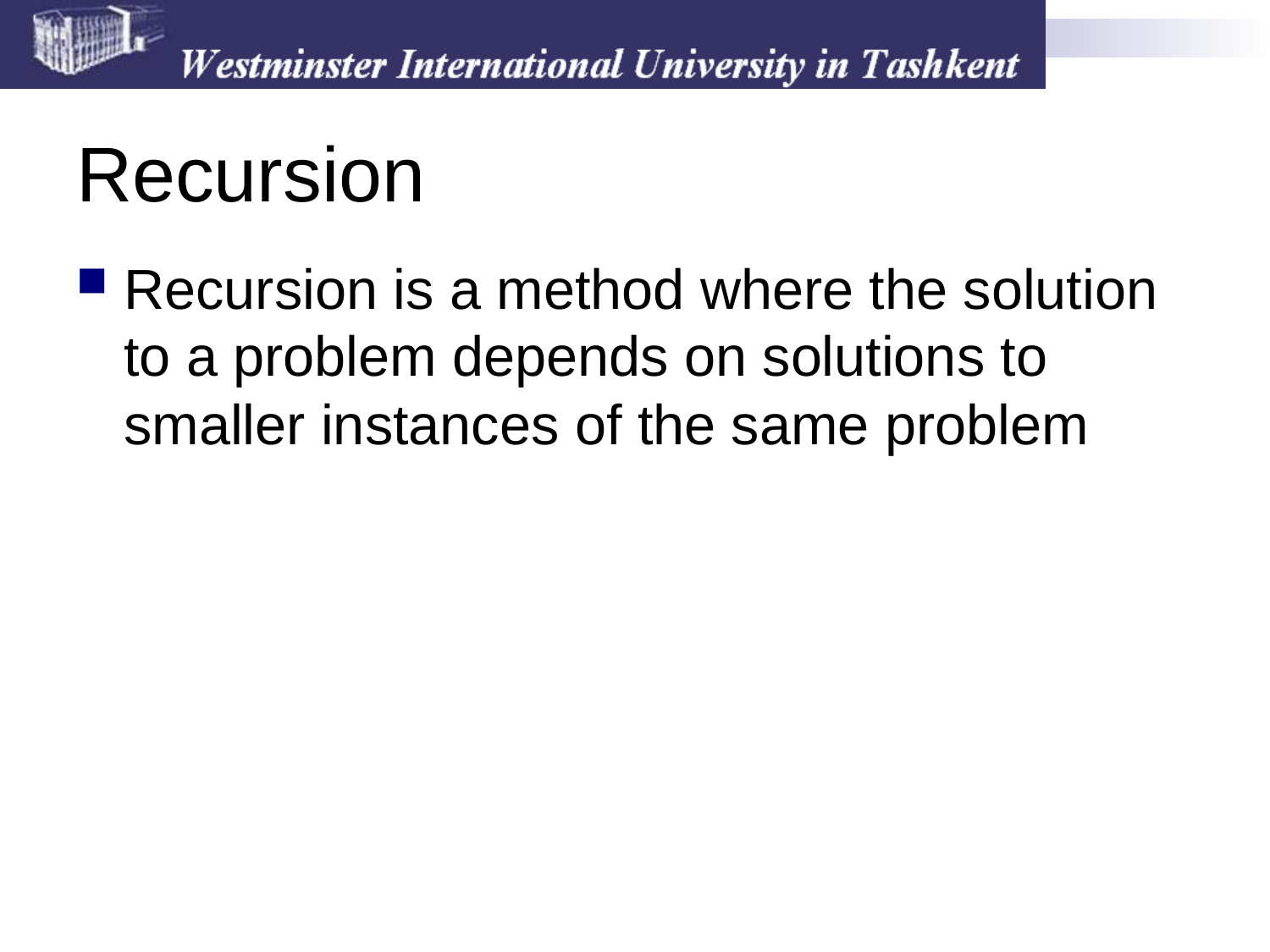

# Recursion
Recursion is a method where the solution to a problem depends on solutions to smaller instances of the same problem